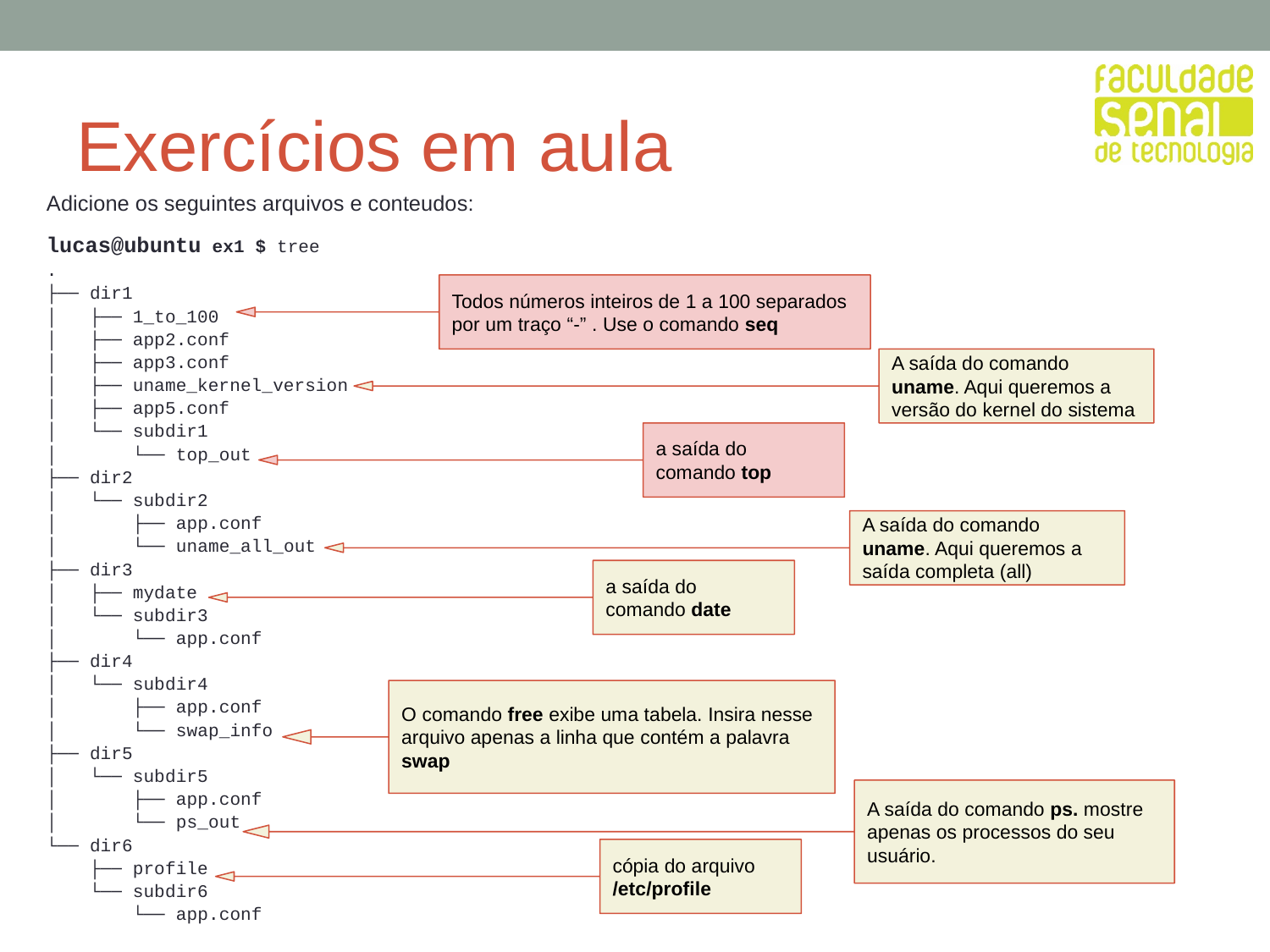

# Exercícios em aula
Adicione os seguintes arquivos e conteudos:

lucas@ubuntu ex1 $ tree
.
├── dir1
│   ├── 1_to_100
│   ├── app2.conf
│   ├── app3.conf
│   ├── uname_kernel_version
│   ├── app5.conf
│   └── subdir1
│       └── top_out
├── dir2
│   └── subdir2
│       ├── app.conf
│       └── uname_all_out
├── dir3
│   ├── mydate
│   └── subdir3
│       └── app.conf
├── dir4
│   └── subdir4
│       ├── app.conf
│       └── swap_info
├── dir5
│   └── subdir5
│       ├── app.conf
│       └── ps_out
└── dir6
    ├── profile
    └── subdir6
        └── app.conf

Todos números inteiros de 1 a 100 separados por um traço “-” . Use o comando seq
A saída do comando uname. Aqui queremos a versão do kernel do sistema
a saída do comando top
A saída do comando uname. Aqui queremos a saída completa (all)
a saída do comando date
O comando free exibe uma tabela. Insira nesse arquivo apenas a linha que contém a palavra swap
A saída do comando ps. mostre apenas os processos do seu usuário.
cópia do arquivo /etc/profile